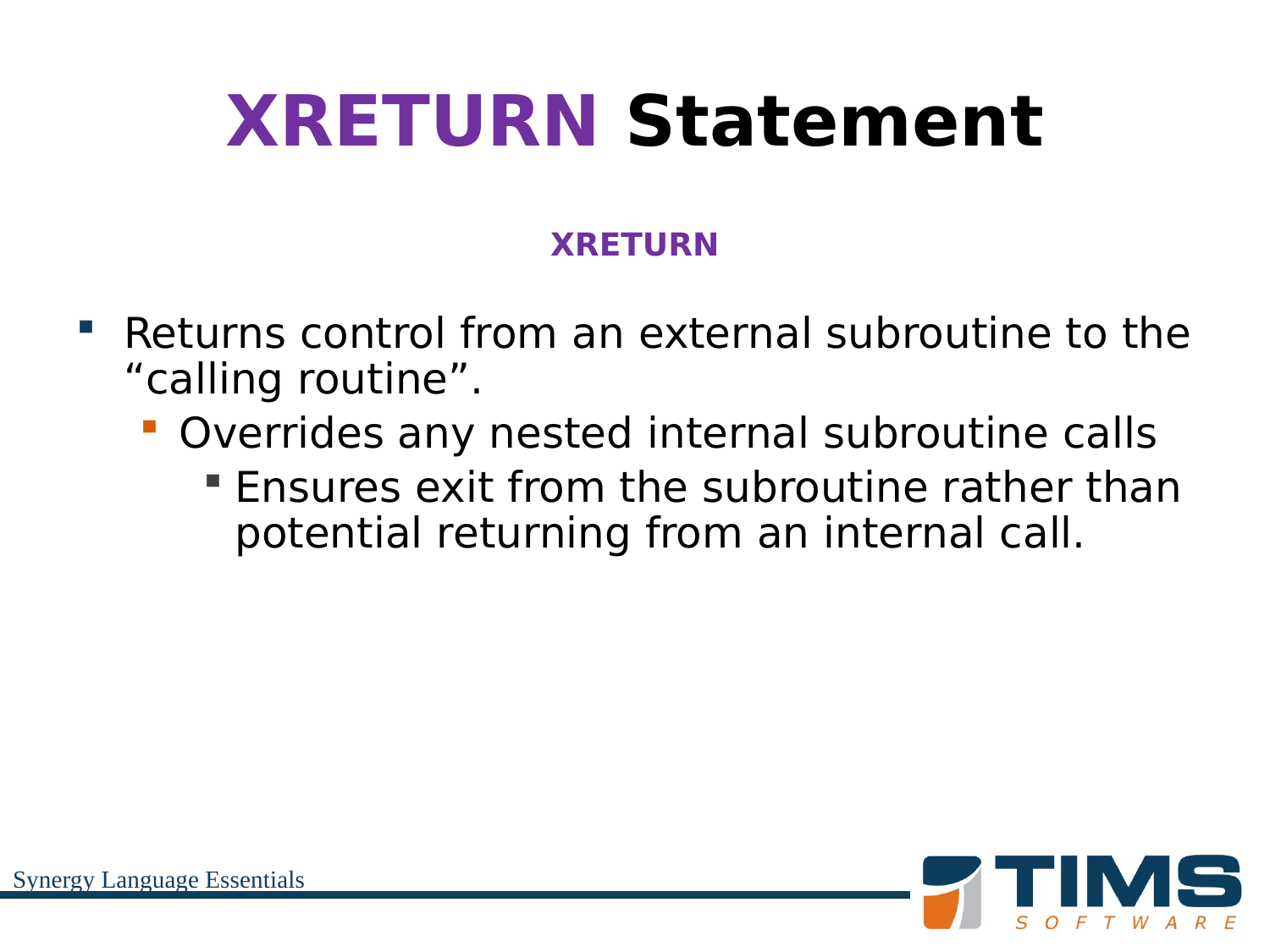

# XRETURN Statement
XRETURN

Returns control from an external subroutine to the “calling routine”.
Overrides any nested internal subroutine calls
Ensures exit from the subroutine rather than potential returning from an internal call.
Synergy Language Essentials